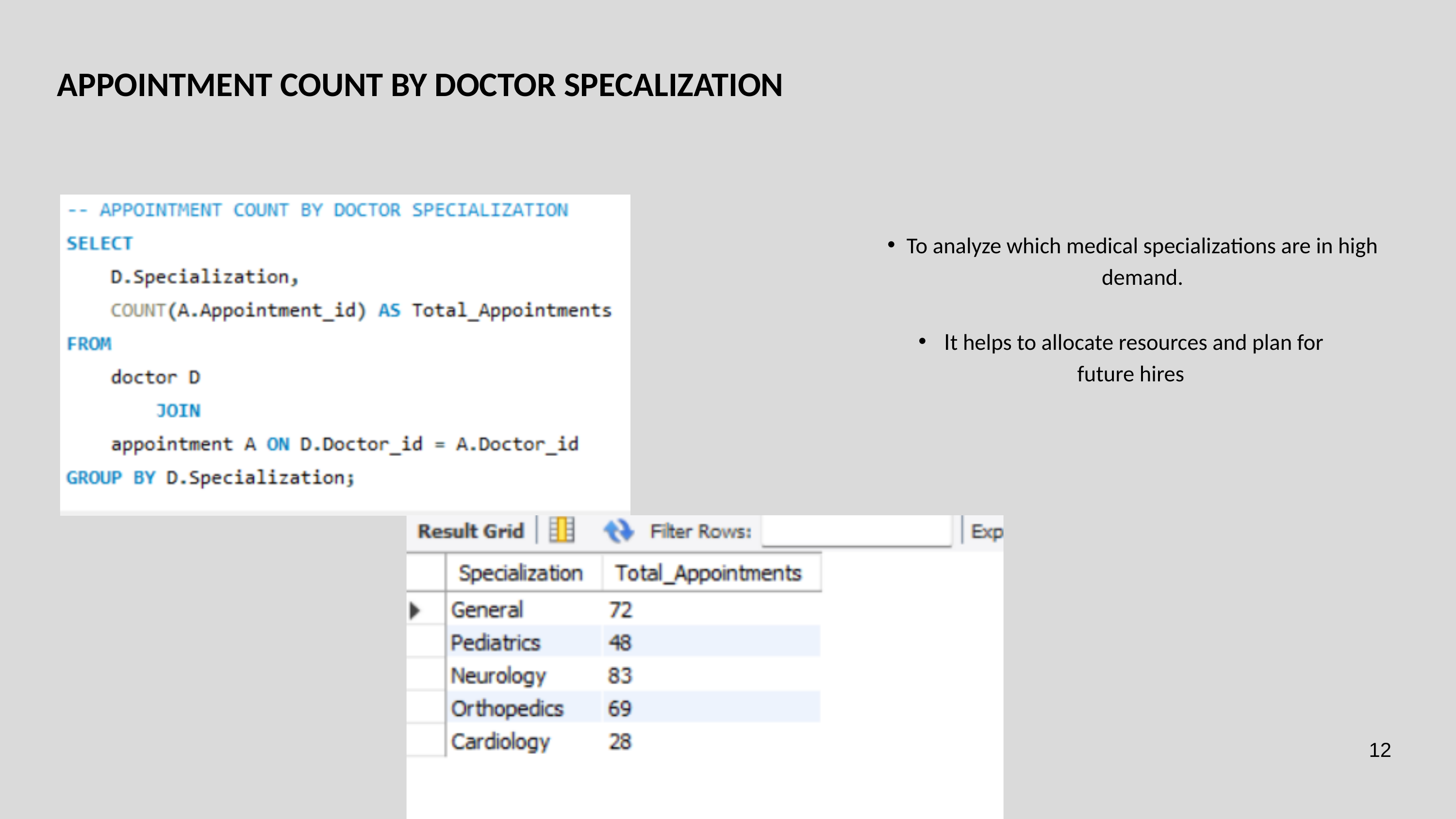

APPOINTMENT COUNT BY DOCTOR SPECALIZATION

To analyze which medical specializations are in high demand.
 It helps to allocate resources and plan for future hires

12